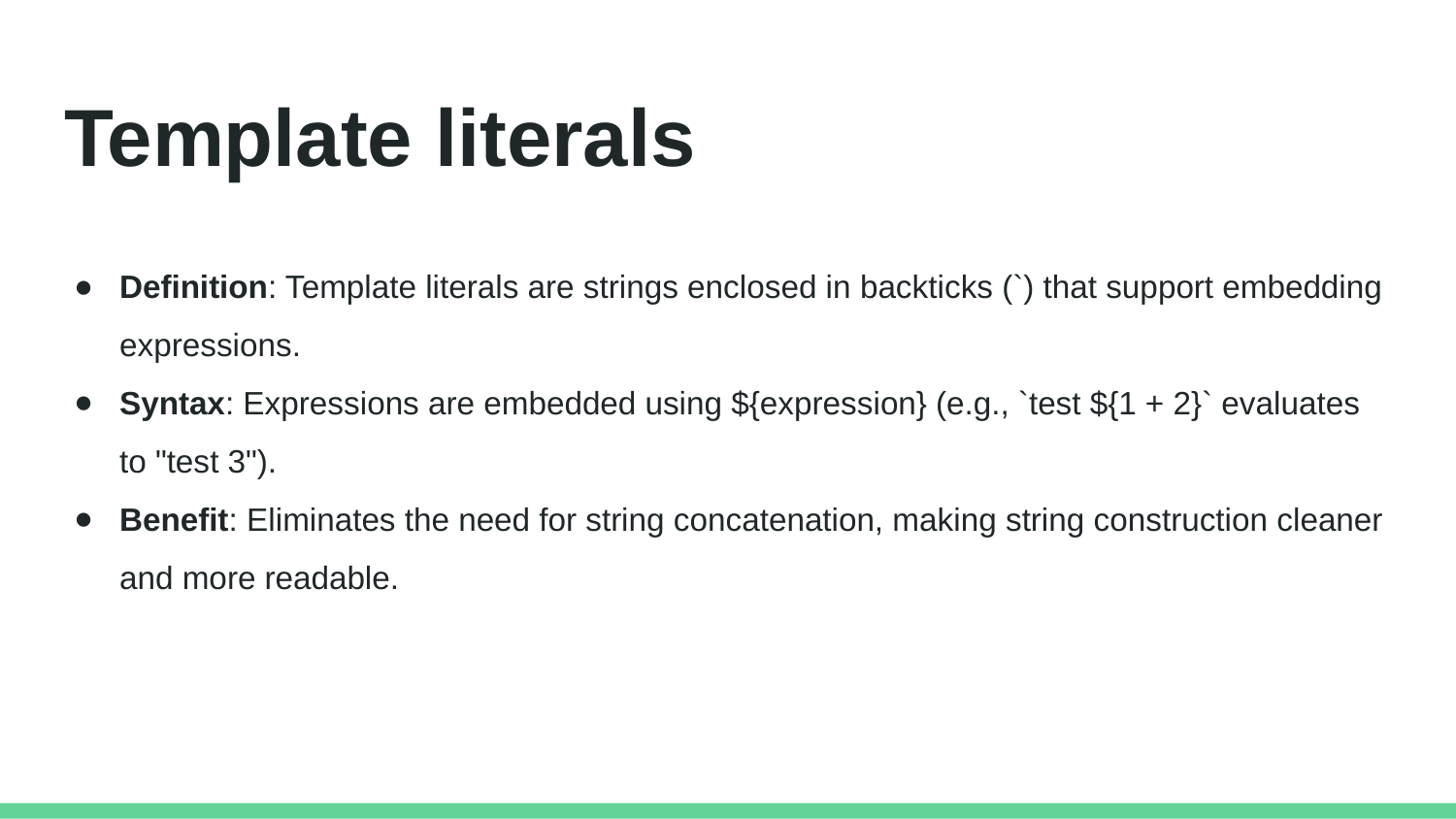

# Template literals
Definition: Template literals are strings enclosed in backticks (`) that support embedding expressions.
Syntax: Expressions are embedded using ${expression} (e.g., `test ${1 + 2}` evaluates to "test 3").
Benefit: Eliminates the need for string concatenation, making string construction cleaner and more readable.